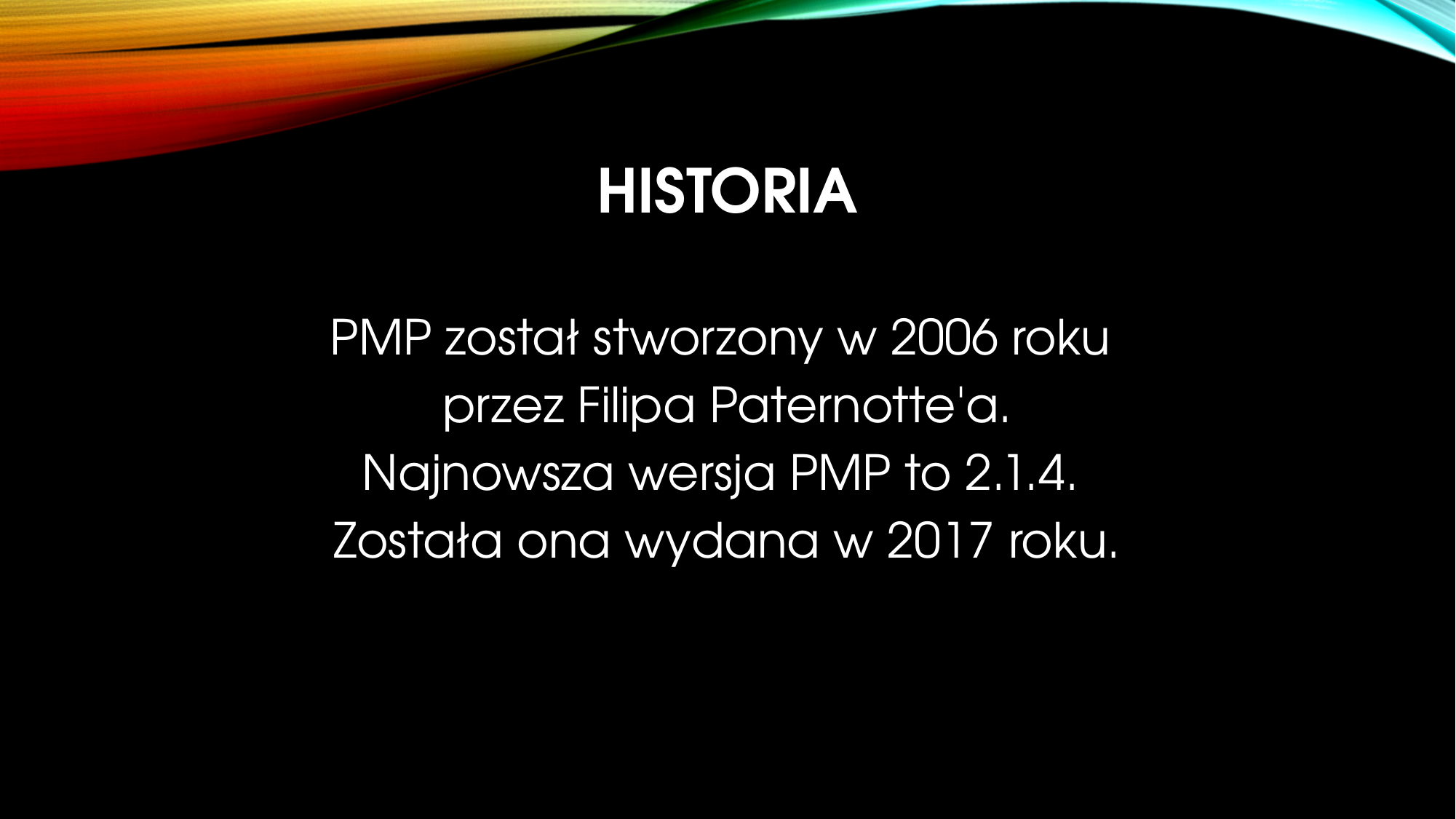

# Historia
PMP został stworzony w 2006 roku
przez Filipa Paternotte'a.
Najnowsza wersja PMP to 2.1.4.
Została ona wydana w 2017 roku.